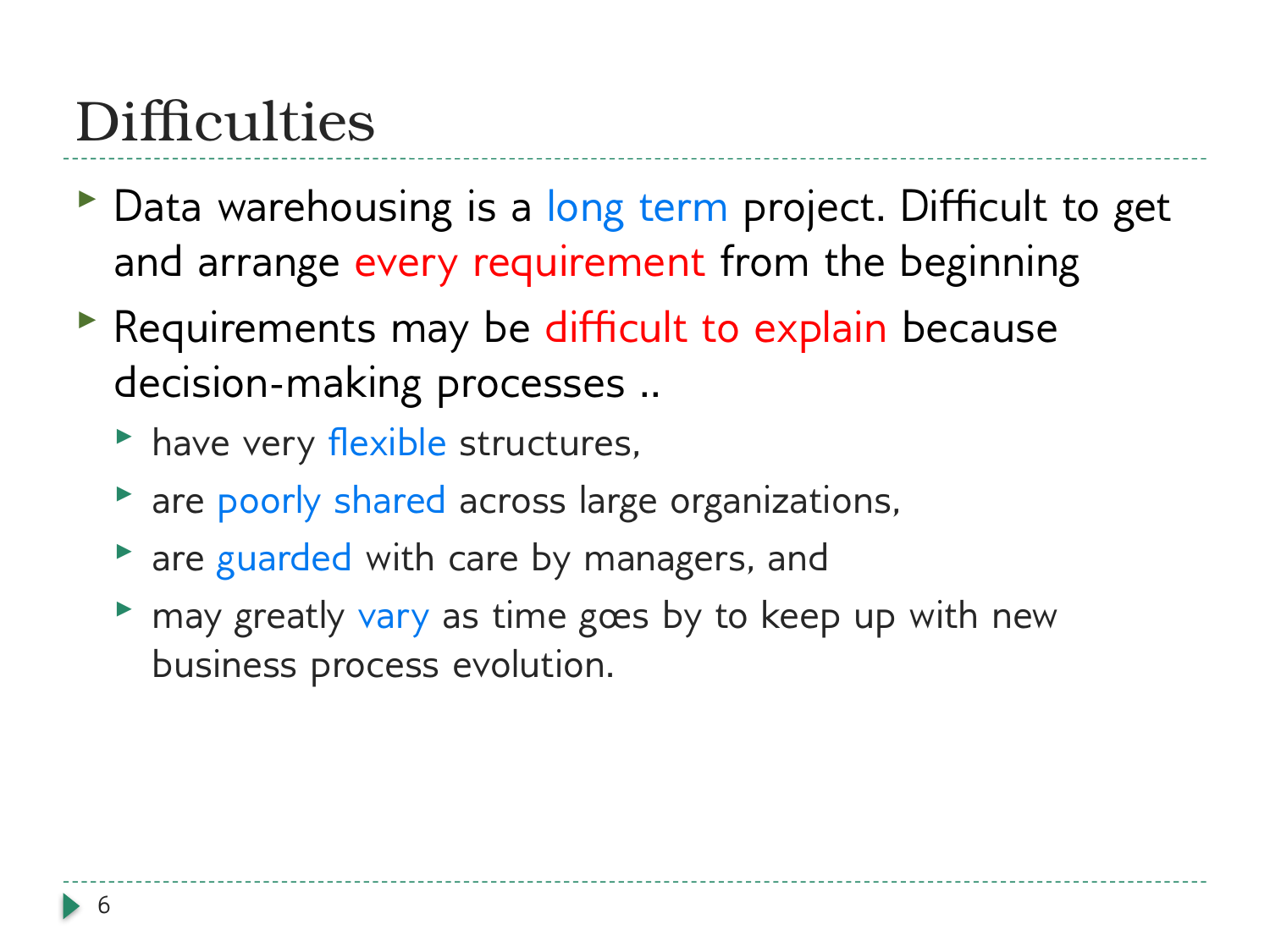

# Difficulties
Data warehousing is a long term project. Difficult to get and arrange every requirement from the beginning
Requirements may be difficult to explain because decision-making processes ..
have very flexible structures,
are poorly shared across large organizations,
are guarded with care by managers, and
may greatly vary as time goes by to keep up with new business process evolution.
6